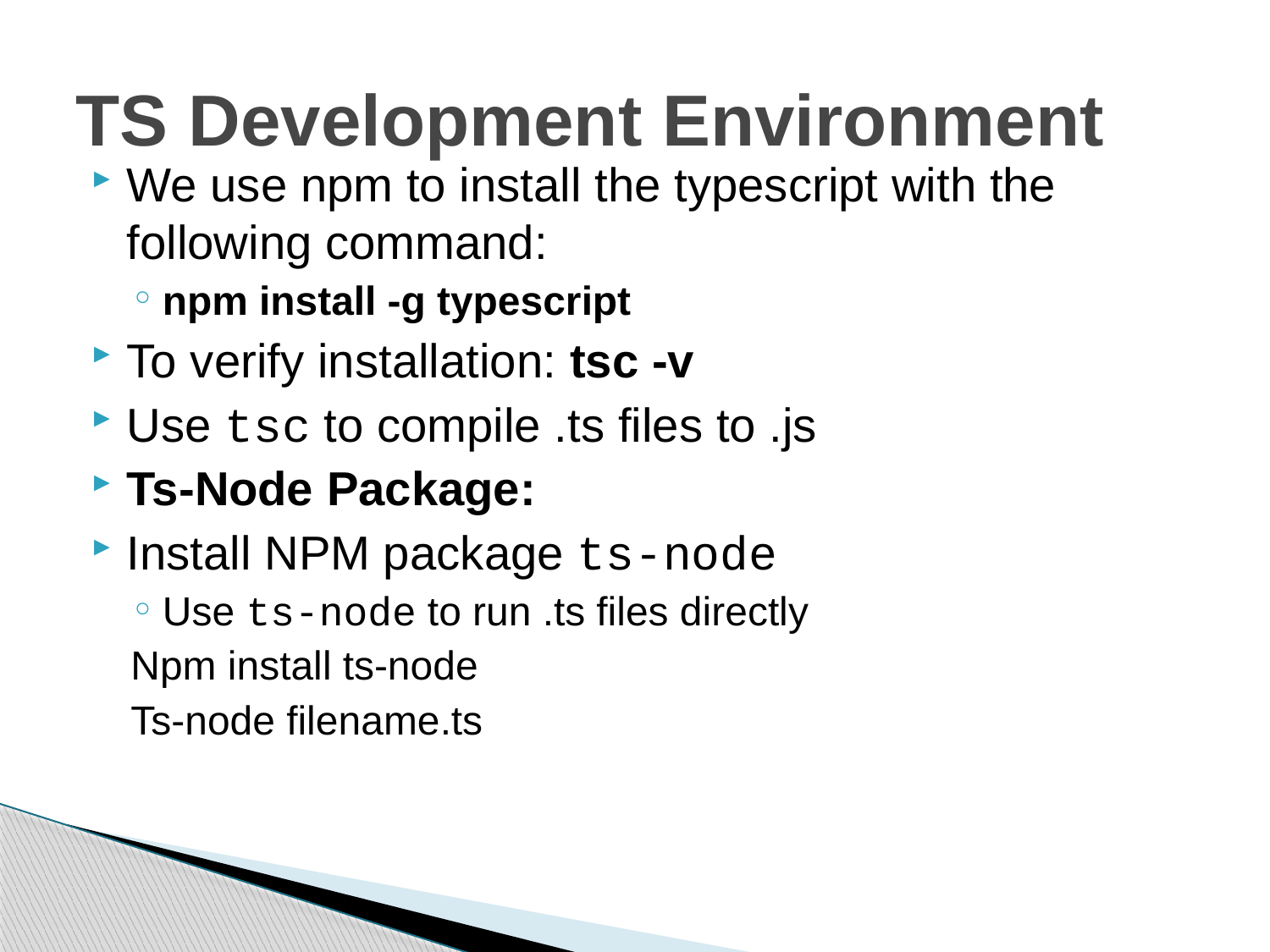

# TS Development Environment
We use npm to install the typescript with the following command:
npm install -g typescript
To verify installation: tsc -v
Use tsc to compile .ts files to .js
Ts-Node Package:
Install NPM package ts-node
Use ts-node to run .ts files directly
Npm install ts-node
Ts-node filename.ts